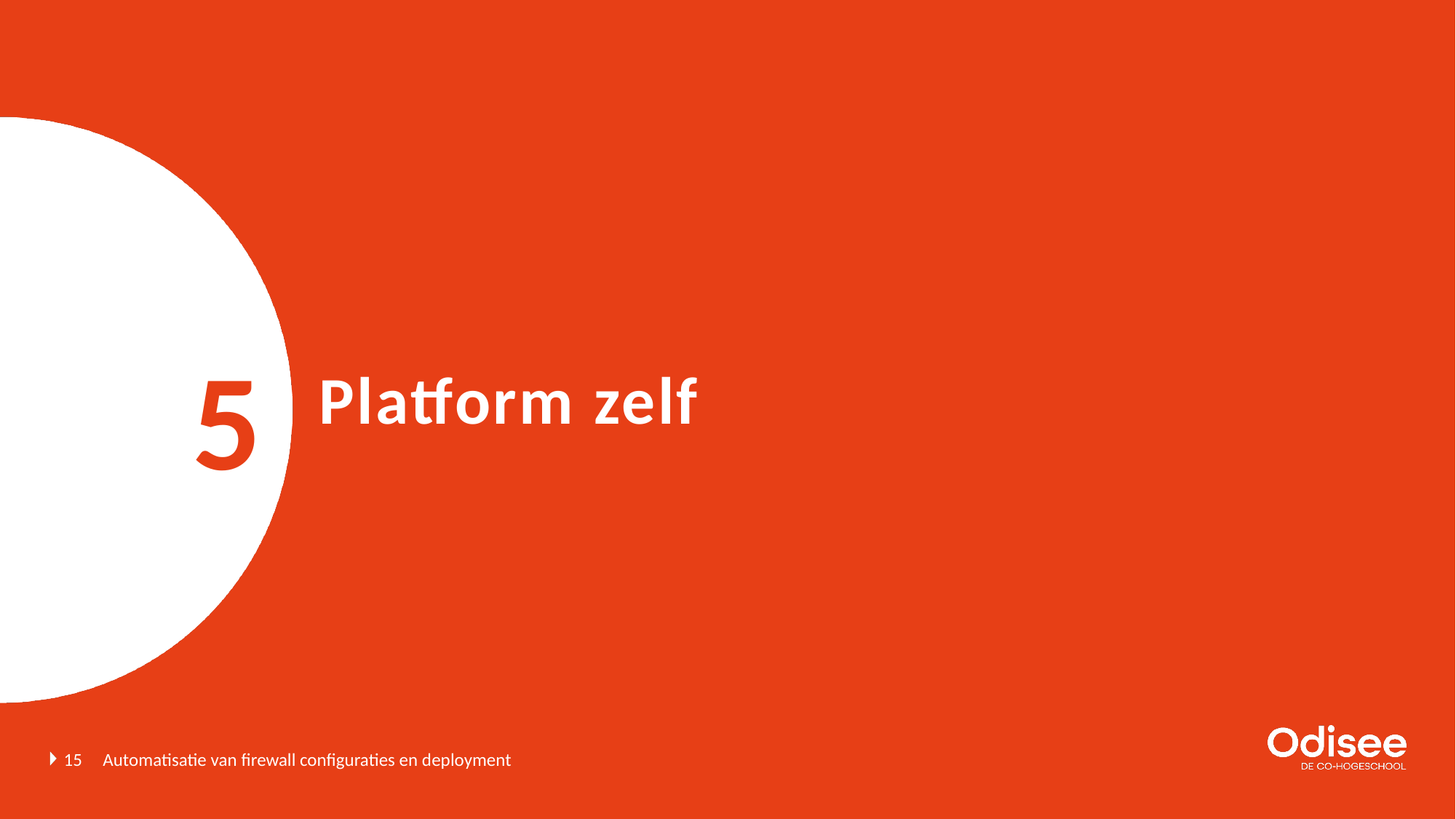

5
# Platform zelf

15
Automatisatie van firewall configuraties en deployment